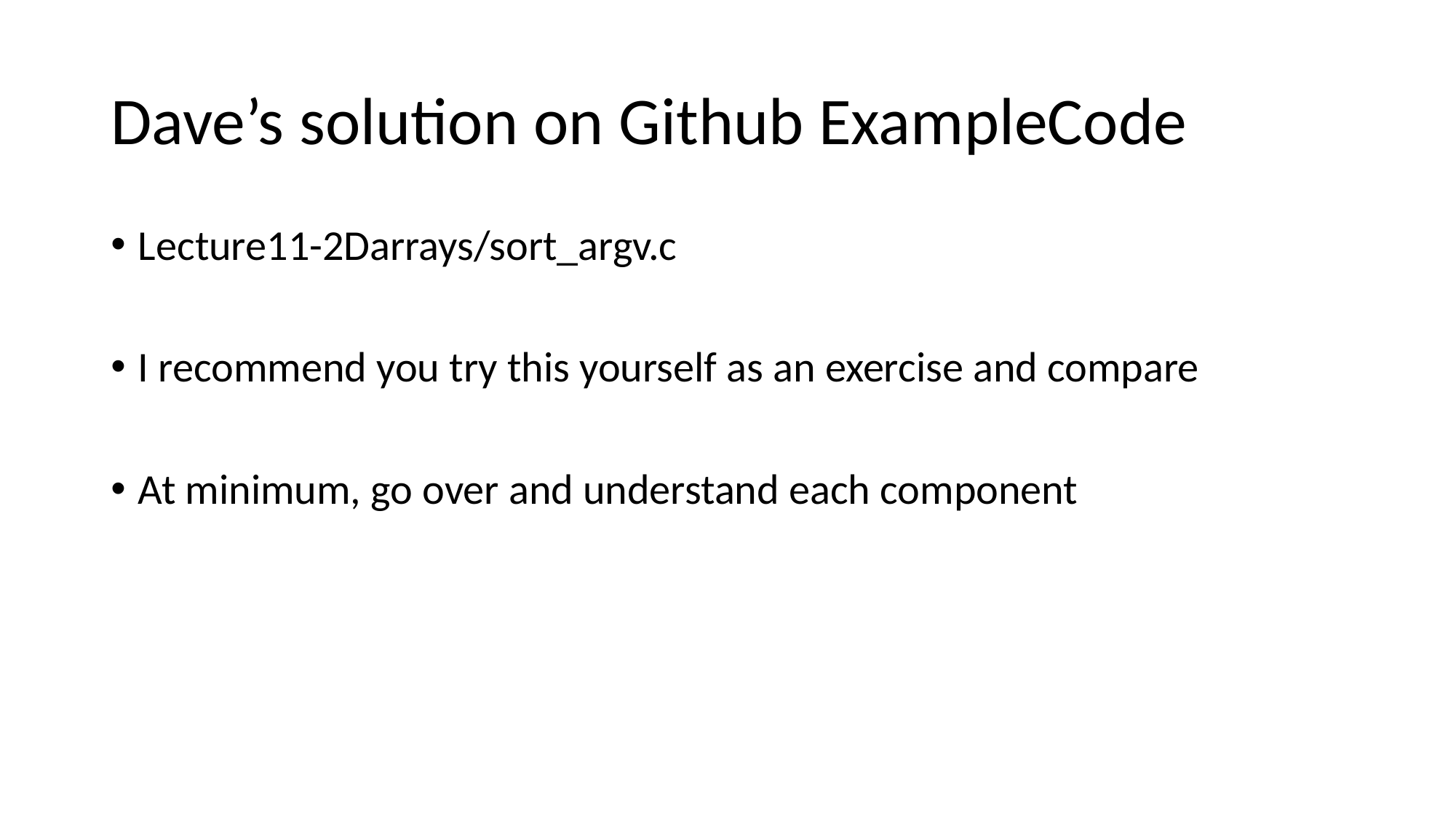

# Dave’s solution on Github ExampleCode
Lecture11-2Darrays/sort_argv.c

I recommend you try this yourself as an exercise and compare

At minimum, go over and understand each component